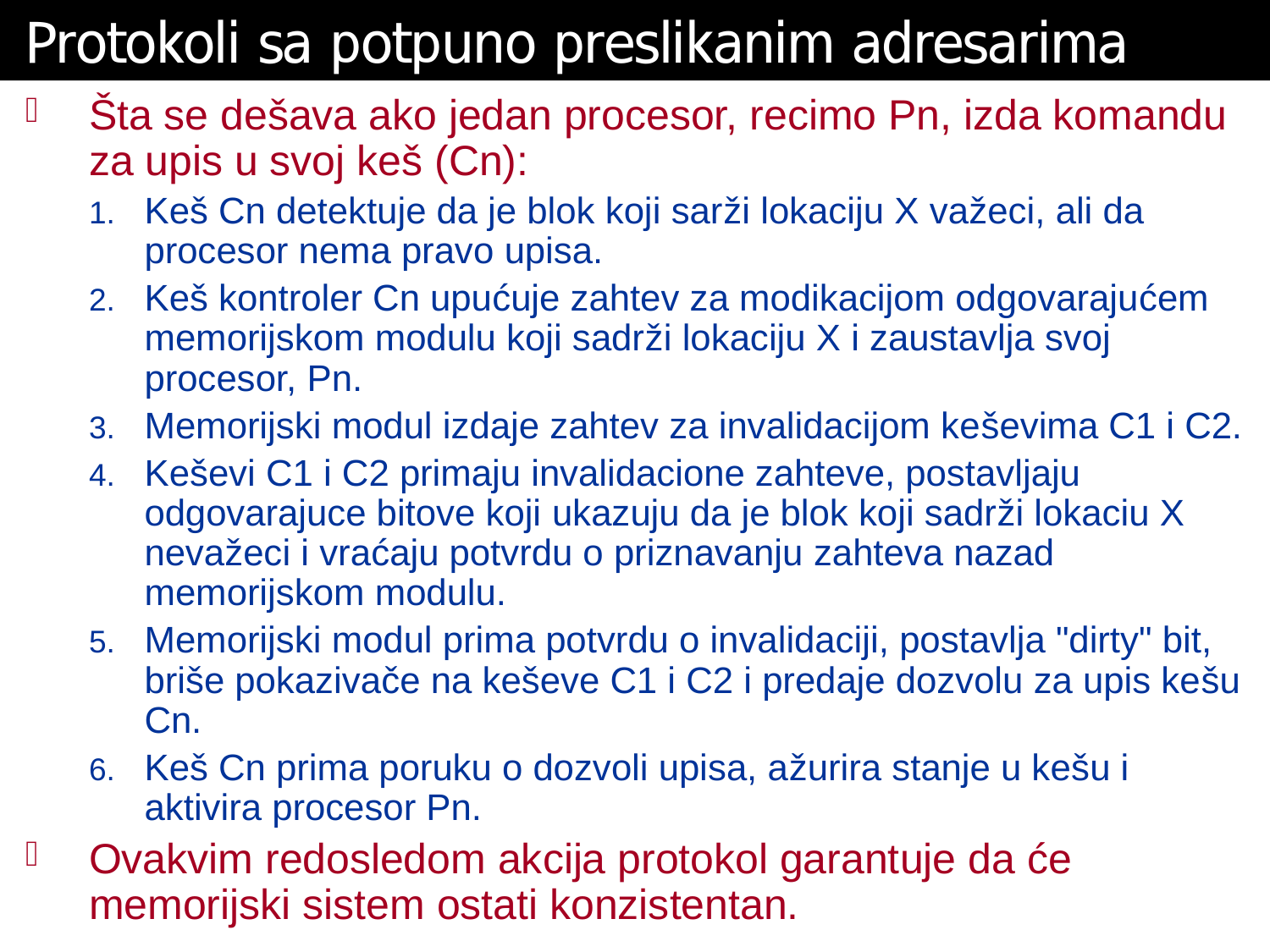

# Protokoli sa potpuno preslikanim adresarima
Šta se dešava ako jedan procesor, recimo Pn, izda komandu za upis u svoj keš (Cn):
Keš Cn detektuje da je blok koji sarži lokaciju X važeci, ali da procesor nema pravo upisa.
Keš kontroler Cn upućuje zahtev za modikacijom odgovarajućem memorijskom modulu koji sadrži lokaciju X i zaustavlja svoj procesor, Pn.
Memorijski modul izdaje zahtev za invalidacijom keševima C1 i C2.
Keševi C1 i C2 primaju invalidacione zahteve, postavljaju odgovarajuce bitove koji ukazuju da je blok koji sadrži lokaciu X nevažeci i vraćaju potvrdu o priznavanju zahteva nazad memorijskom modulu.
Memorijski modul prima potvrdu o invalidaciji, postavlja "dirty" bit, briše pokazivače na keševe C1 i C2 i predaje dozvolu za upis kešu Cn.
Keš Cn prima poruku o dozvoli upisa, ažurira stanje u kešu i aktivira procesor Pn.
Ovakvim redosledom akcija protokol garantuje da će memorijski sistem ostati konzistentan.